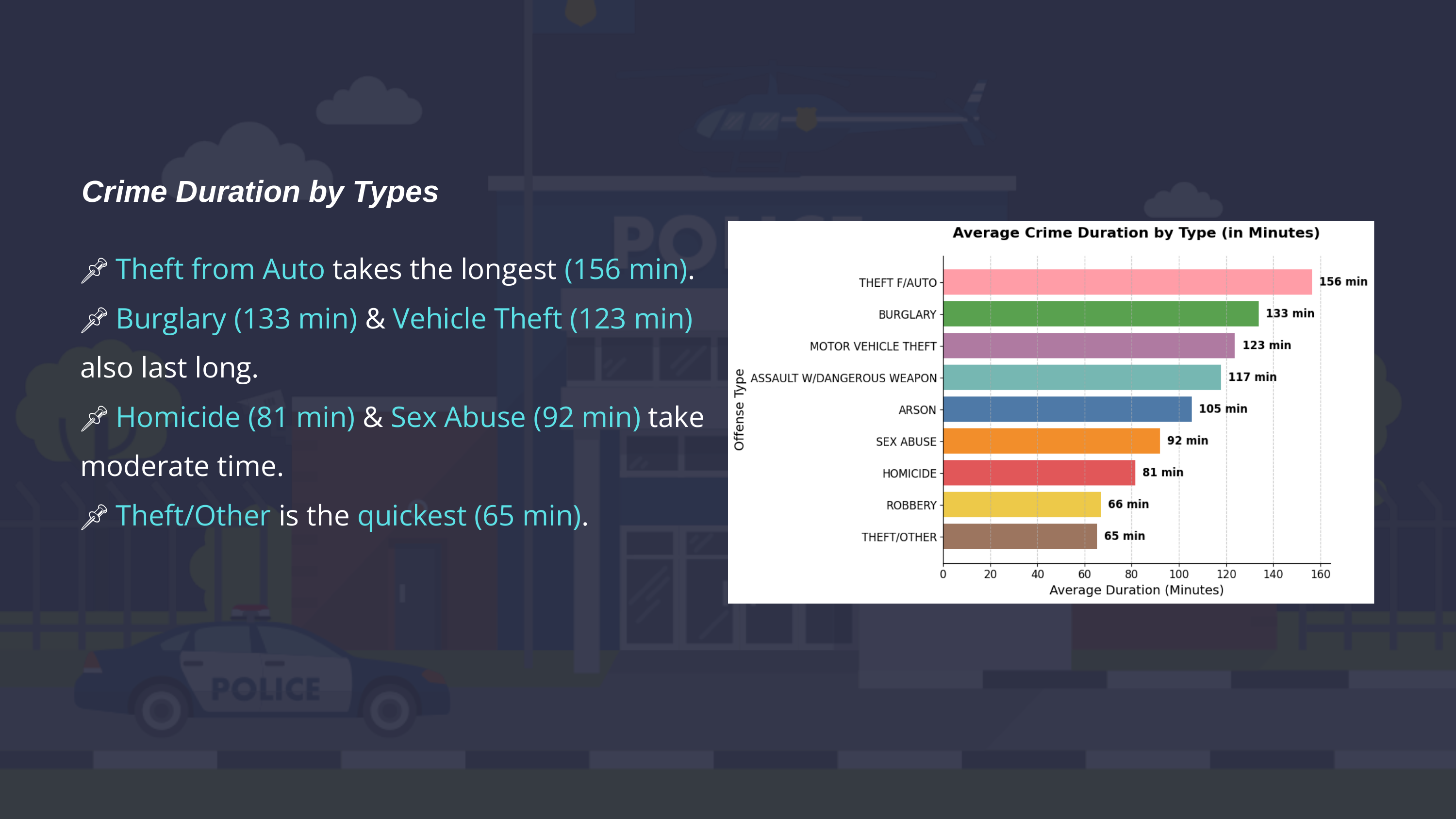

Crime Duration by Types

📌 Theft from Auto takes the longest (156 min).
📌 Burglary (133 min) & Vehicle Theft (123 min) also last long.
📌 Homicide (81 min) & Sex Abuse (92 min) take moderate time.
📌 Theft/Other is the quickest (65 min).